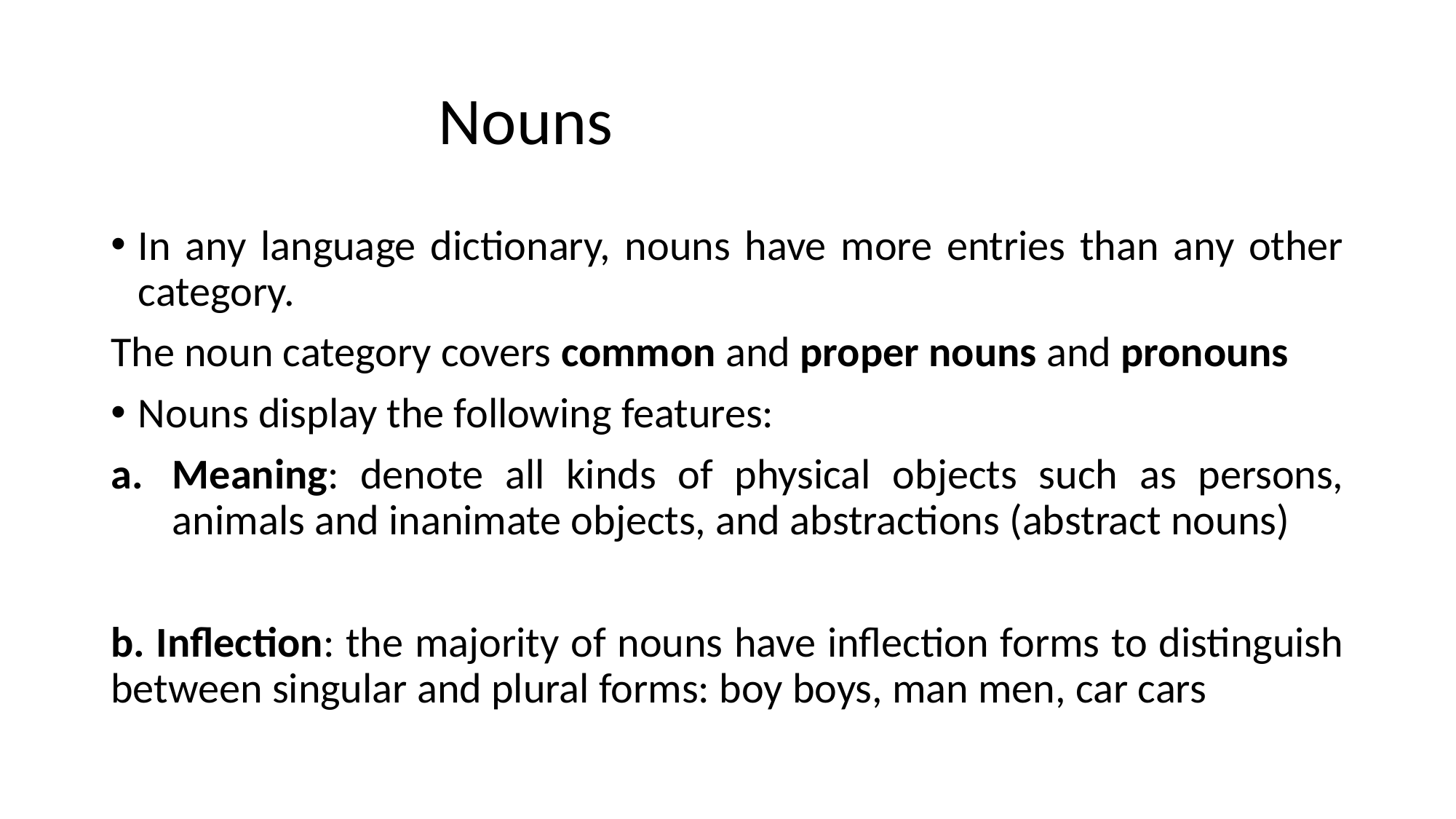

# Nouns
In any language dictionary, nouns have more entries than any other category.
The noun category covers common and proper nouns and pronouns
Nouns display the following features:
Meaning: denote all kinds of physical objects such as persons, animals and inanimate objects, and abstractions (abstract nouns)

b. Inflection: the majority of nouns have inflection forms to distinguish between singular and plural forms: boy boys, man men, car cars